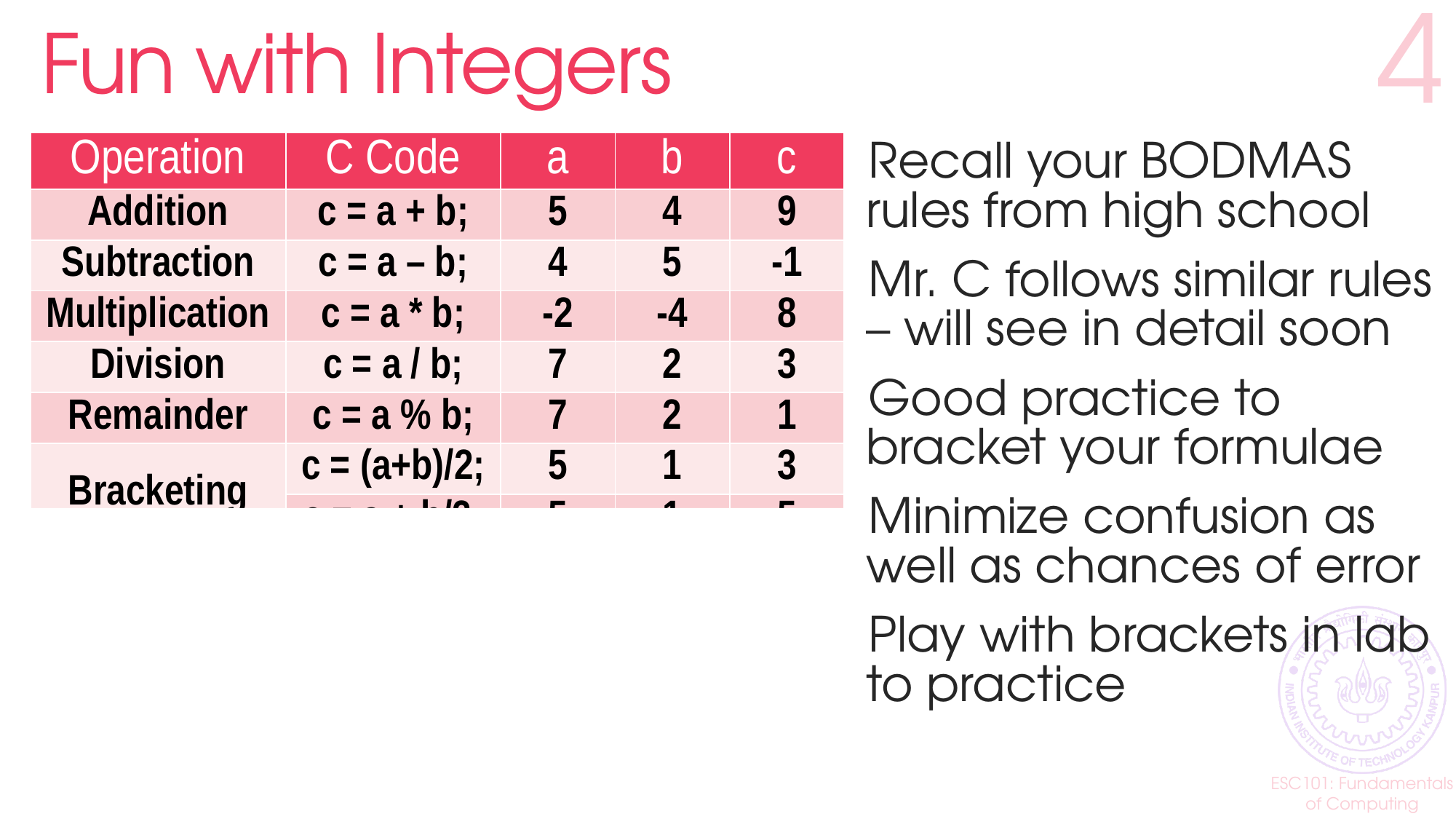

# Fun with Integers
4
| Operation | C Code | a | b | c |
| --- | --- | --- | --- | --- |
| Addition | c = a + b; | 5 | 4 | 9 |
| Subtraction | c = a – b; | 4 | 5 | -1 |
| Multiplication | c = a \* b; | -2 | -4 | 8 |
| Division | c = a / b; | 7 | 2 | 3 |
| Remainder | c = a % b; | 7 | 2 | 1 |
| Bracketing | c = (a+b)/2; | 5 | 1 | 3 |
|  | c = a + b/2; | 5 | 1 | 5 |
Recall your BODMAS rules from high school
Mr. C follows similar rules – will see in detail soon
Good practice to bracket your formulae
Minimize confusion as well as chances of error
Play with brackets in lab to practice